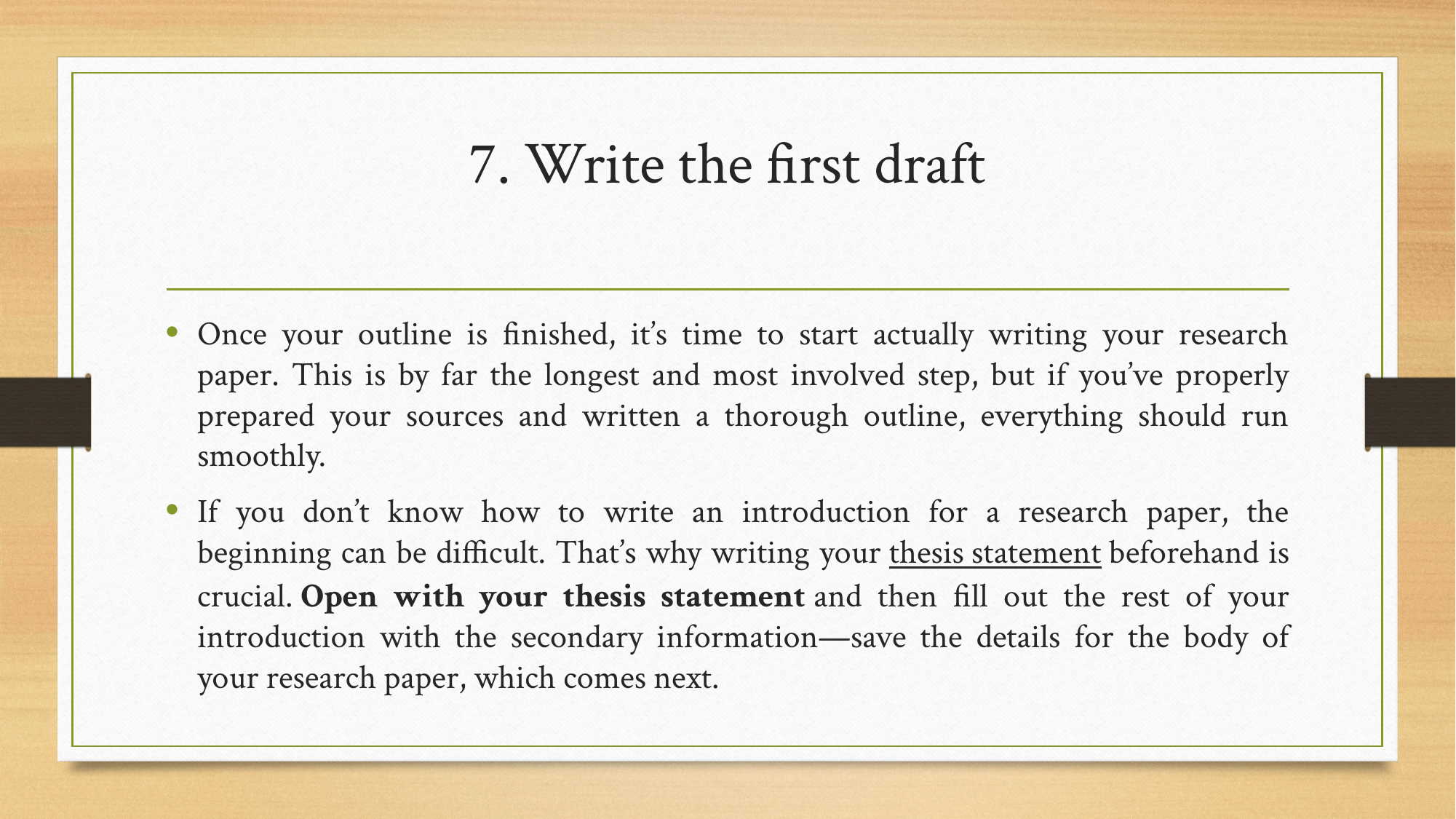

# 7. Write the first draft
Once your outline is finished, it’s time to start actually writing your research paper. This is by far the longest and most involved step, but if you’ve properly prepared your sources and written a thorough outline, everything should run smoothly.
If you don’t know how to write an introduction for a research paper, the beginning can be difficult. That’s why writing your thesis statement beforehand is crucial. Open with your thesis statement and then fill out the rest of your introduction with the secondary information—save the details for the body of your research paper, which comes next.